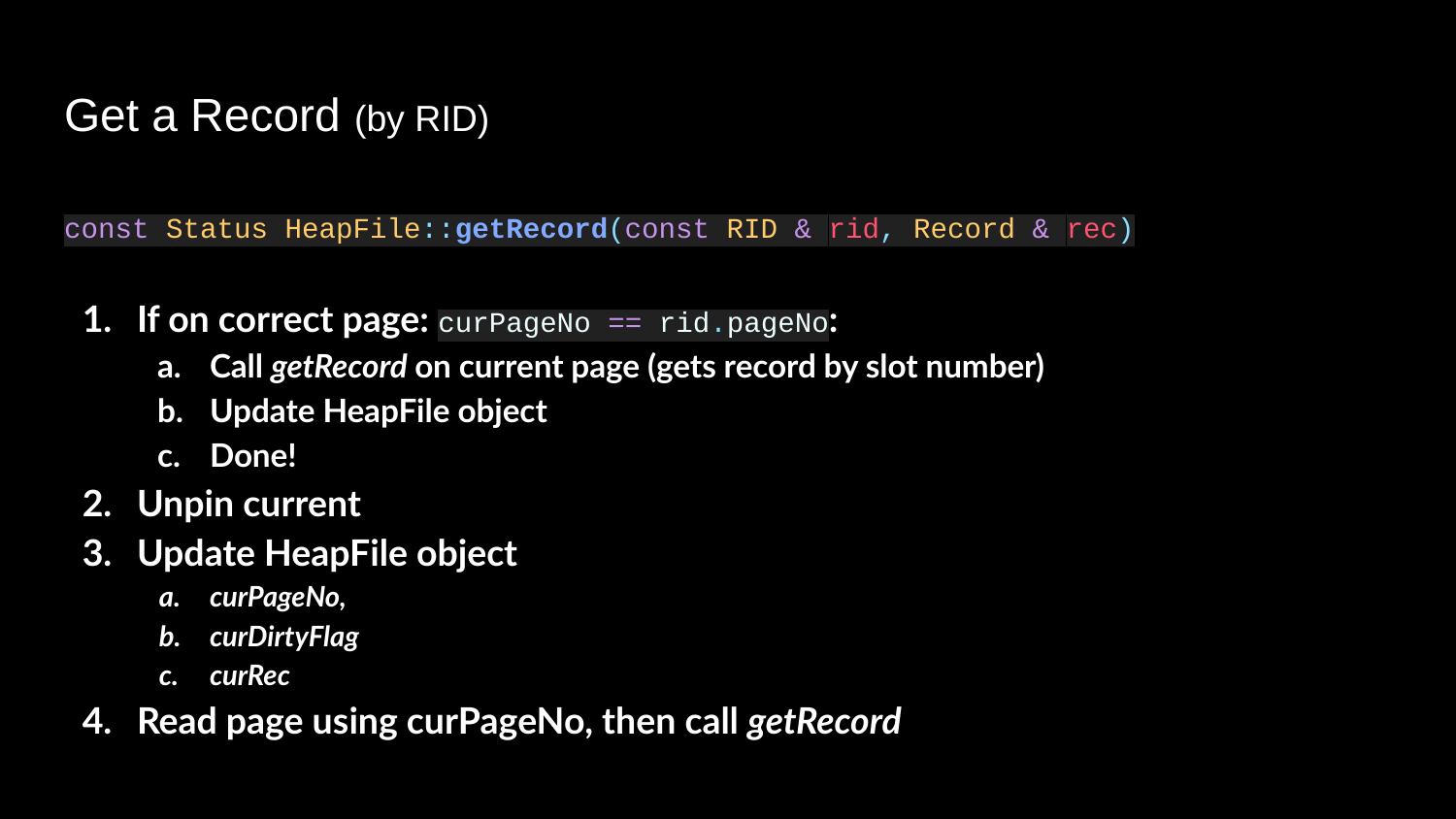

# Get a Record (by RID)
const Status HeapFile::getRecord(const RID & rid, Record & rec)

If on correct page: curPageNo == rid.pageNo:
Call getRecord on current page (gets record by slot number)
Update HeapFile object
Done!
Unpin current
Update HeapFile object
curPageNo,
curDirtyFlag
curRec
Read page using curPageNo, then call getRecord